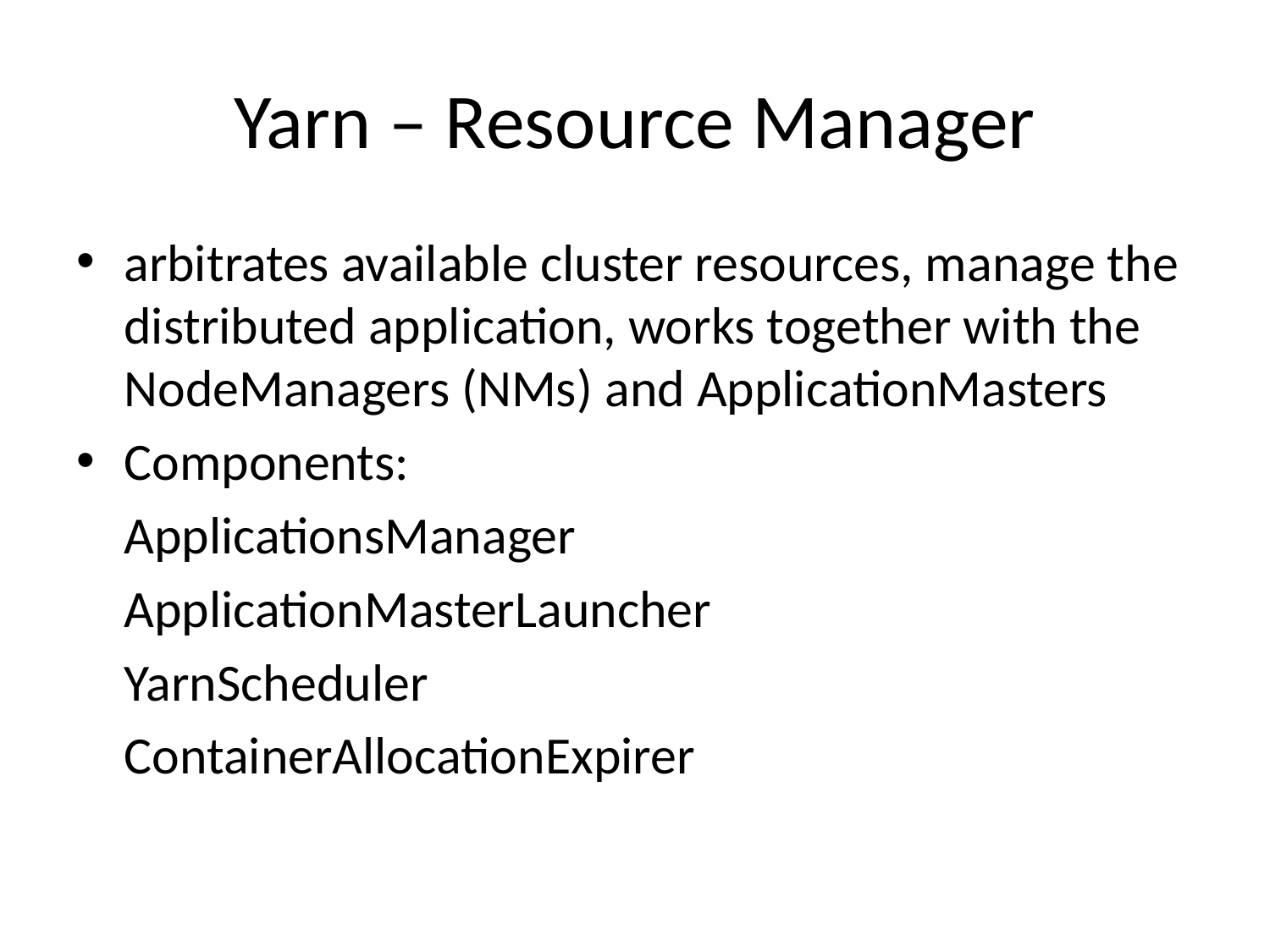

# Yarn – Resource Manager
arbitrates available cluster resources, manage the distributed application, works together with the NodeManagers (NMs) and ApplicationMasters
Components:
	ApplicationsManager
	ApplicationMasterLauncher
	YarnScheduler
	ContainerAllocationExpirer